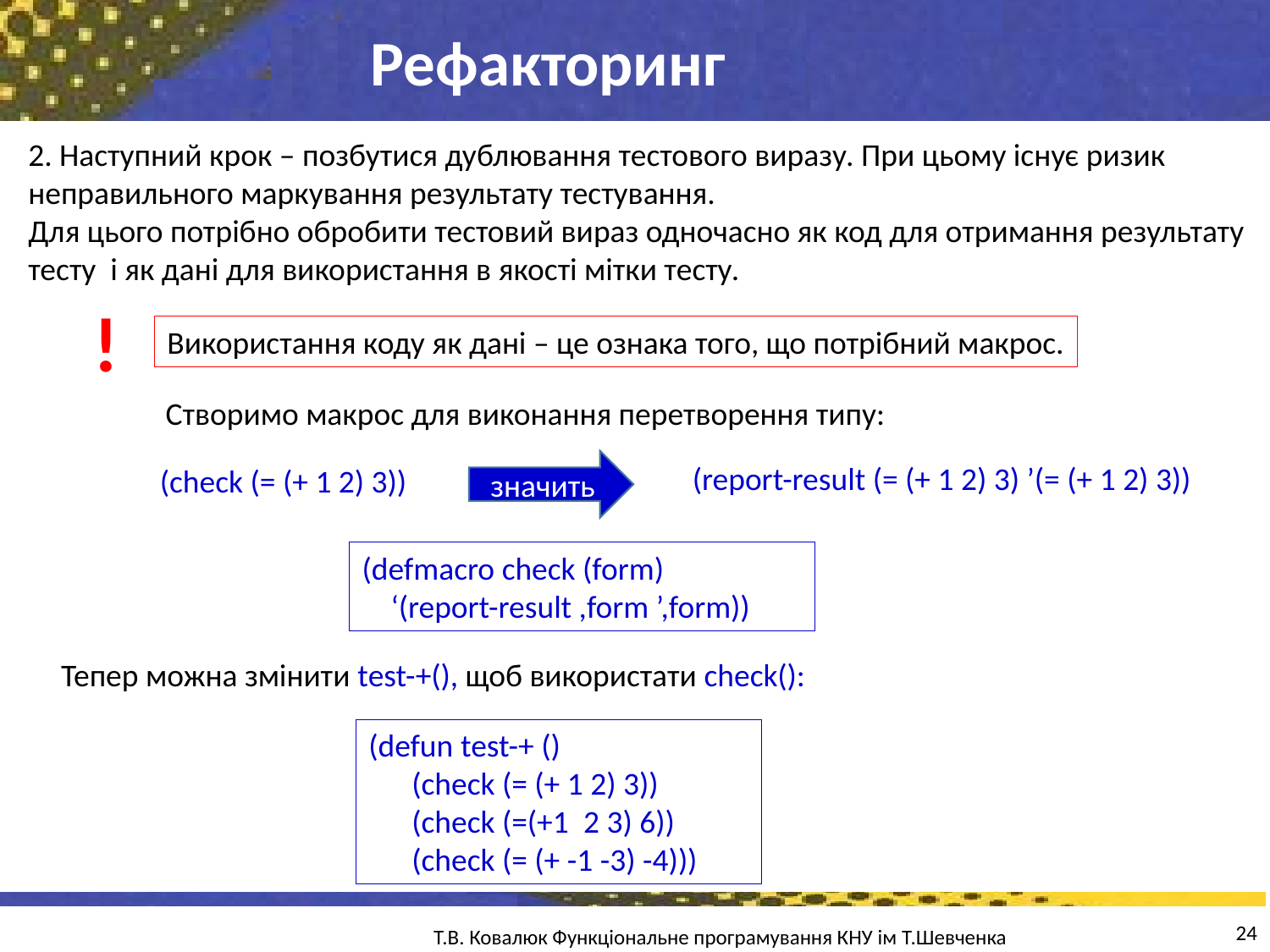

Рефакторинг
2. Наступний крок – позбутися дублювання тестового виразу. При цьому існує ризик неправильного маркування результату тестування.
Для цього потрібно обробити тестовий вираз одночасно як код для отримання результату тесту  і як дані для використання в якості мітки тесту.
!
Використання коду як дані – це ознака того, що потрібний макрос.
Створимо макрос для виконання перетворення типу:
значить
(report-result (= (+ 1 2) 3) ’(= (+ 1 2) 3))
(check (= (+ 1 2) 3))
(defmacro check (form)
    ‘(report-result ,form ’,form))
Тепер можна змінити test-+(), щоб використати check():
(defun test-+ ()
      (check (= (+ 1 2) 3))
      (check (=(+1  2 3) 6))
      (check (= (+ -1 -3) -4)))
24